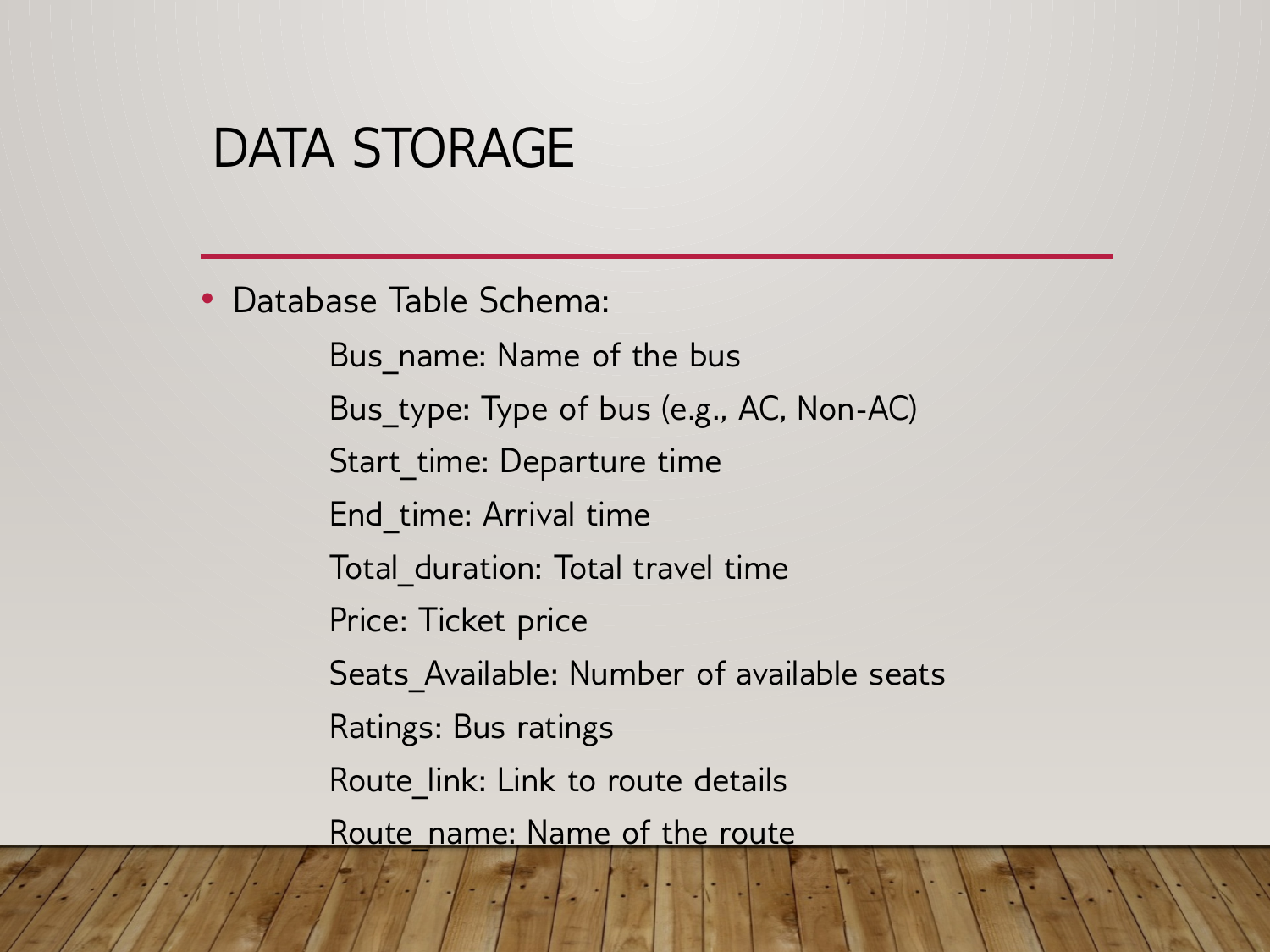

# Data Storage

Database Table Schema:
Bus_name: Name of the bus
Bus_type: Type of bus (e.g., AC, Non-AC)
Start_time: Departure time
End_time: Arrival time
Total_duration: Total travel time
Price: Ticket price
Seats_Available: Number of available seats
Ratings: Bus ratings
Route_link: Link to route details
Route_name: Name of the route